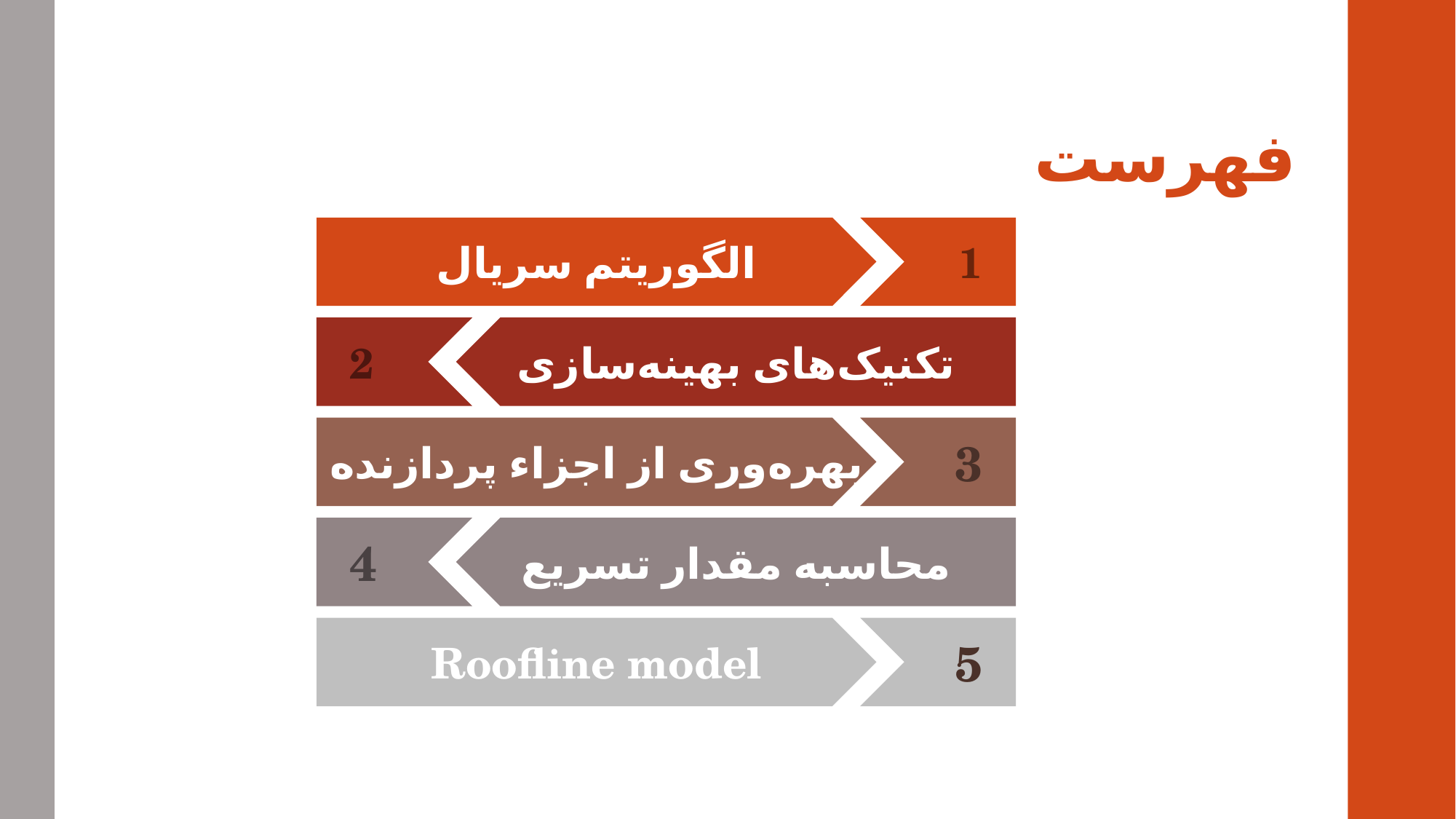

# فهرست
الگوریتم سریال
1
2
تکنیک‌های بهینه‌سازی
بهره‌وری از اجزاء پردازنده
3
4
محاسبه مقدار تسریع
Roofline model
5